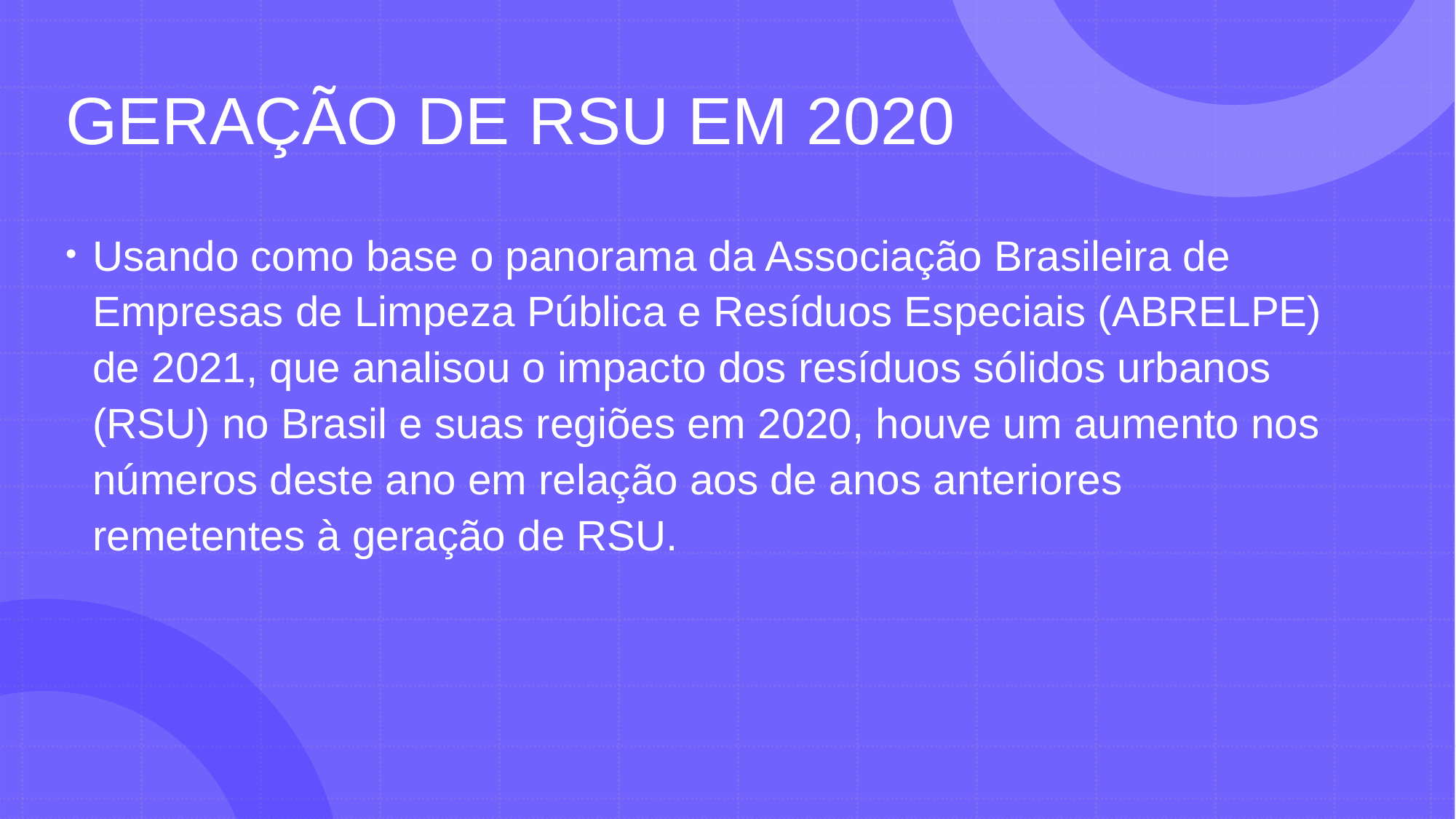

# GERAÇÃO DE RSU EM 2020
Usando como base o panorama da Associação Brasileira de Empresas de Limpeza Pública e Resíduos Especiais (ABRELPE) de 2021, que analisou o impacto dos resíduos sólidos urbanos (RSU) no Brasil e suas regiões em 2020, houve um aumento nos números deste ano em relação aos de anos anteriores remetentes à geração de RSU.